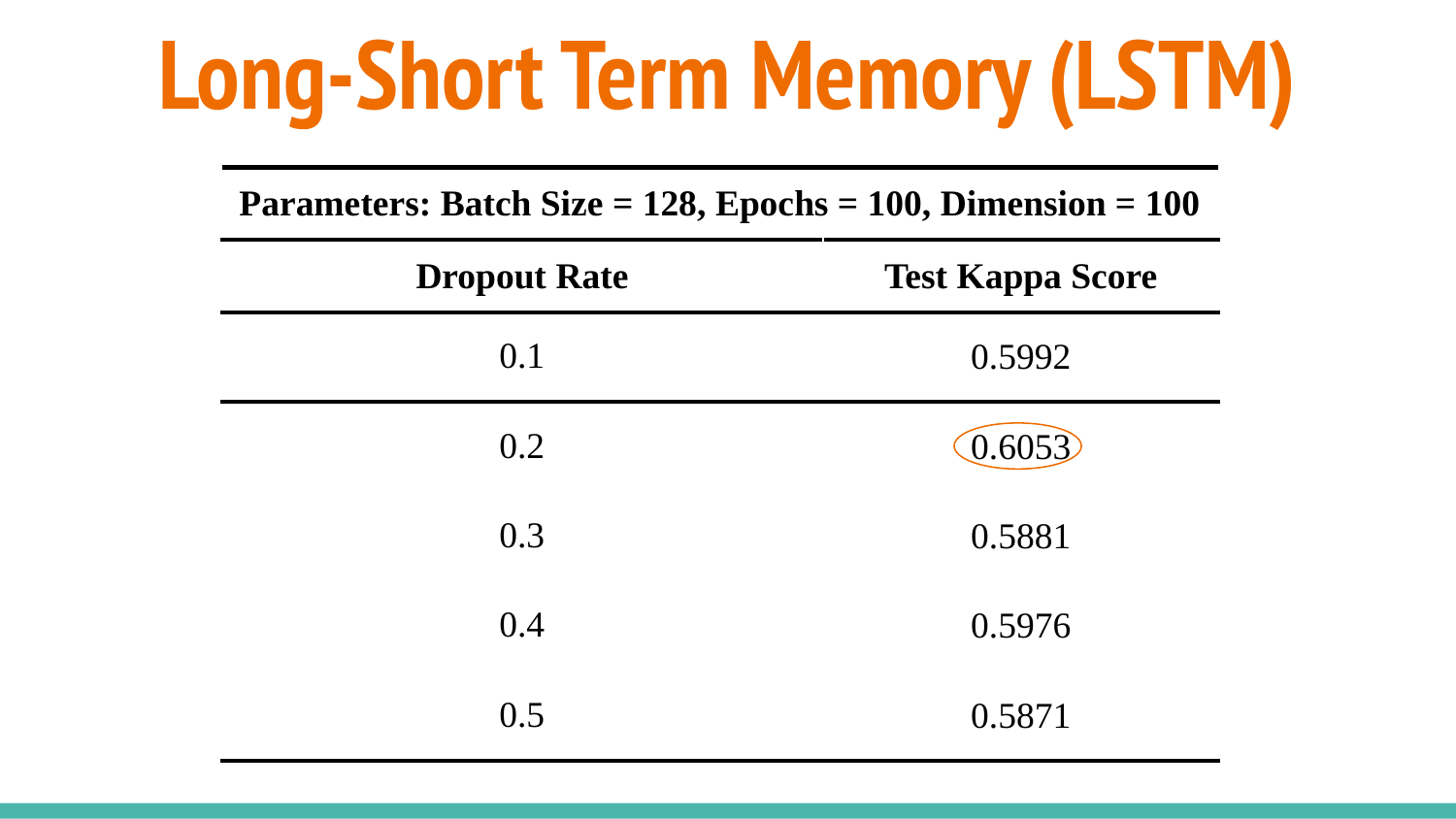

# Long-Short Term Memory (LSTM)
| Parameters: Batch Size = 128, Epochs = 100, Dimension = 100 |  |
| --- | --- |
| Dropout Rate | Test Kappa Score |
| 0.1 | 0.5992 |
| 0.2 | 0.6053 |
| 0.3 | 0.5881 |
| 0.4 | 0.5976 |
| 0.5 | 0.5871 |